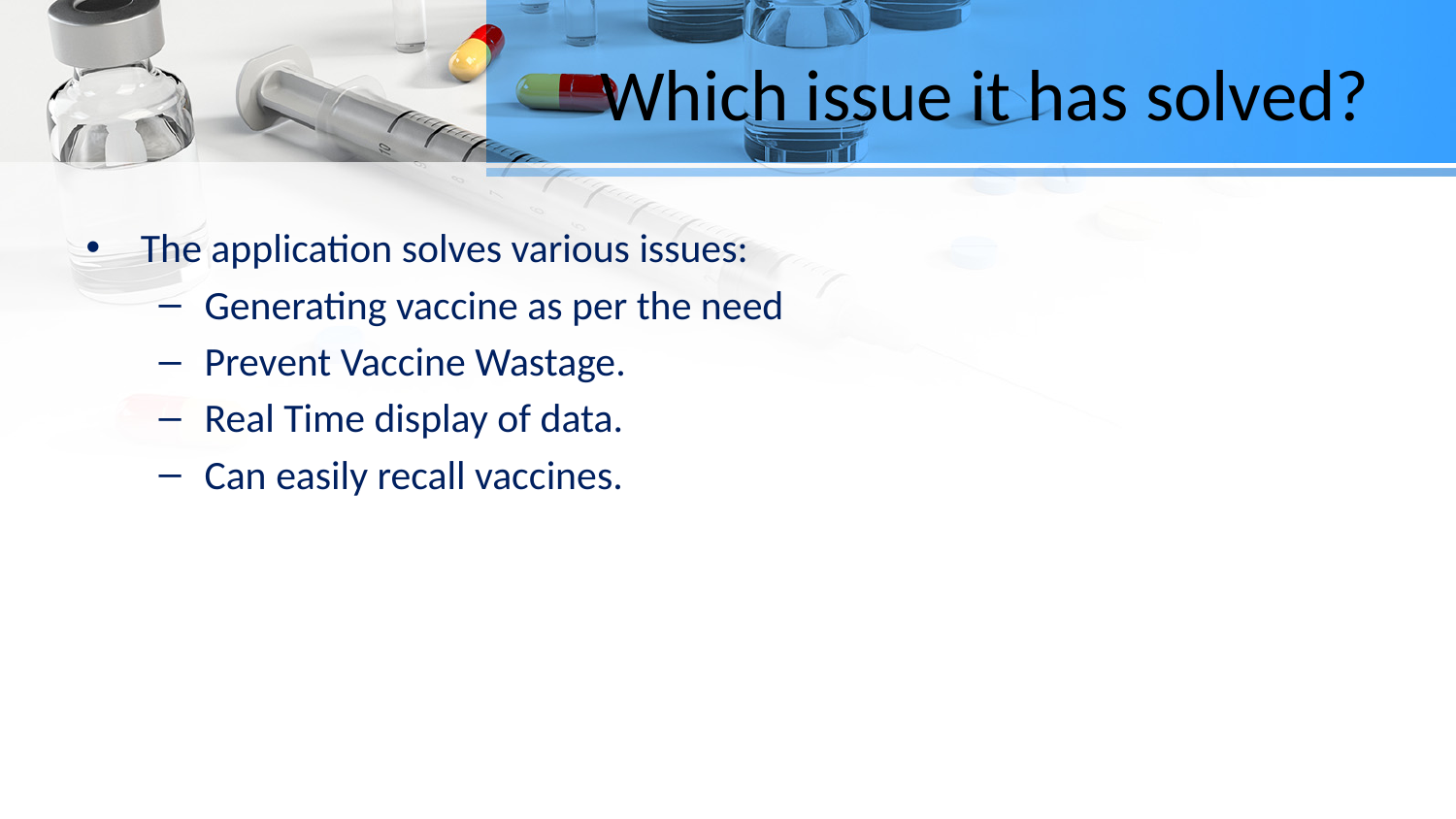

# Which issue it has solved?
The application solves various issues:
Generating vaccine as per the need
Prevent Vaccine Wastage.
Real Time display of data.
Can easily recall vaccines.